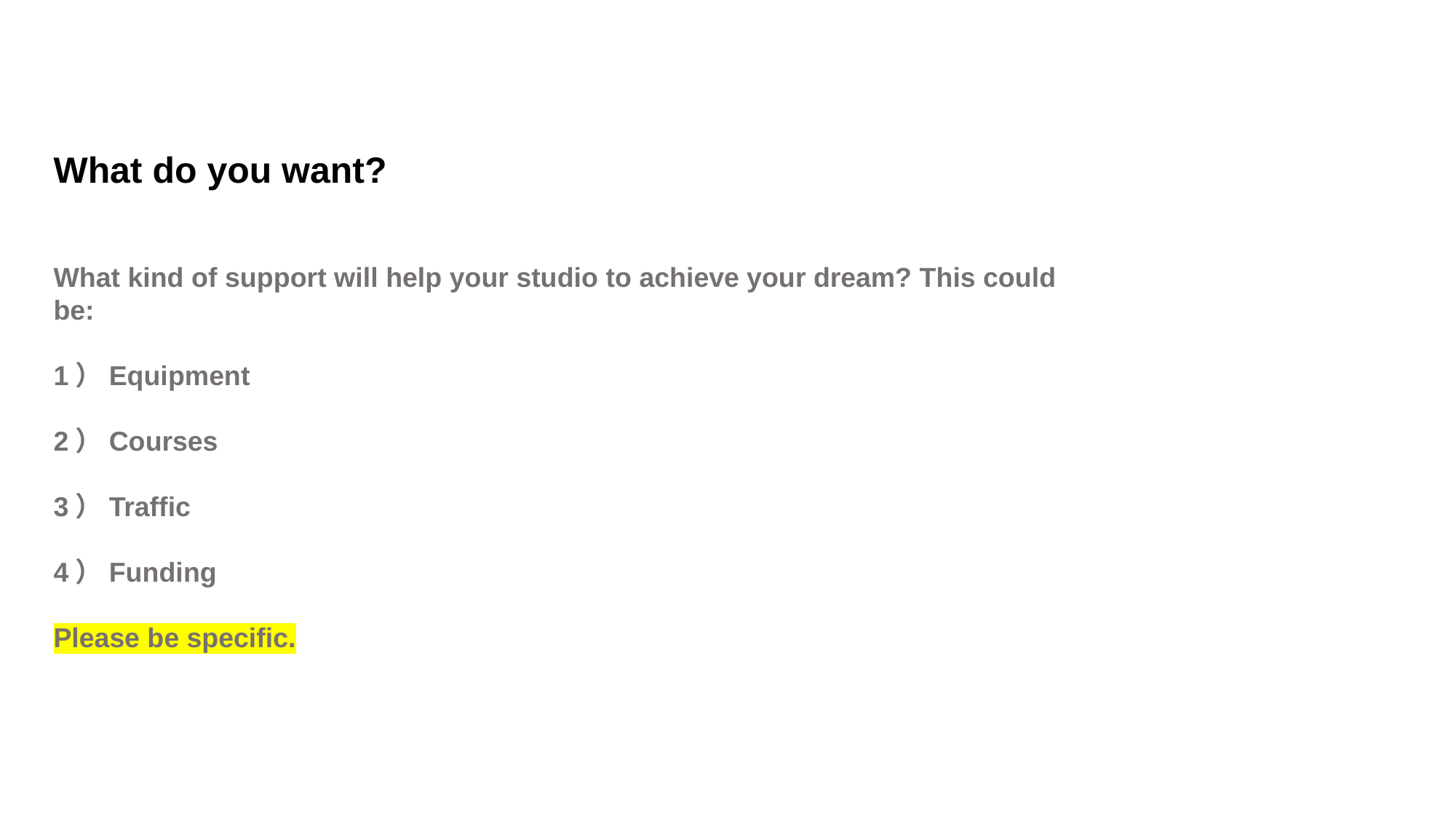

What do you want?
What kind of support will help your studio to achieve your dream? This could be:

1）Equipment

2）Courses

3）Traffic

4）Funding

Please be specific.